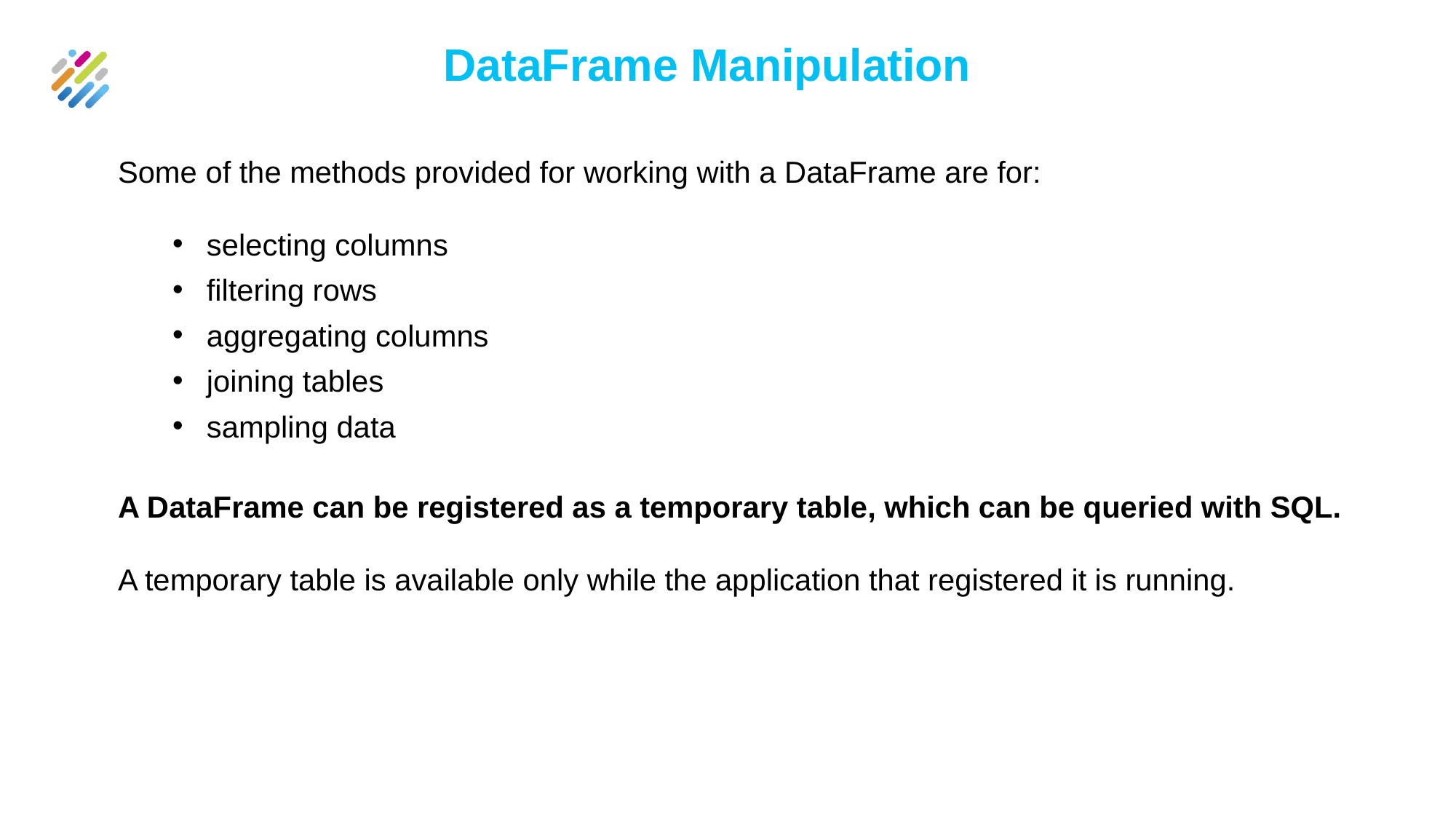

# DataFrame Manipulation

Some of the methods provided for working with a DataFrame are for:

selecting columns
filtering rows
aggregating columns
joining tables
sampling data

A DataFrame can be registered as a temporary table, which can be queried with SQL.

A temporary table is available only while the application that registered it is running.